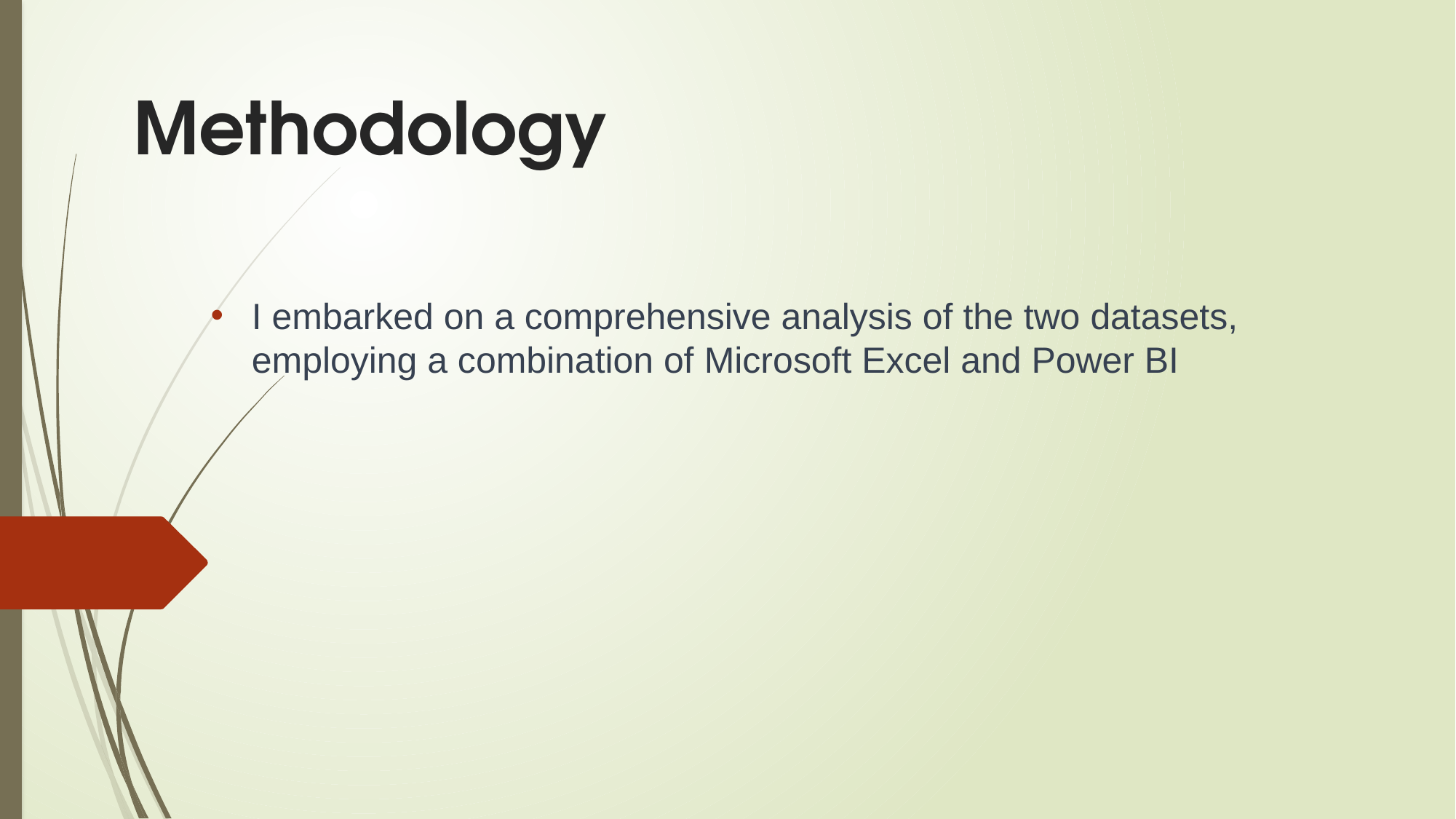

# Methodology

I embarked on a comprehensive analysis of the two datasets, employing a combination of Microsoft Excel and Power BI